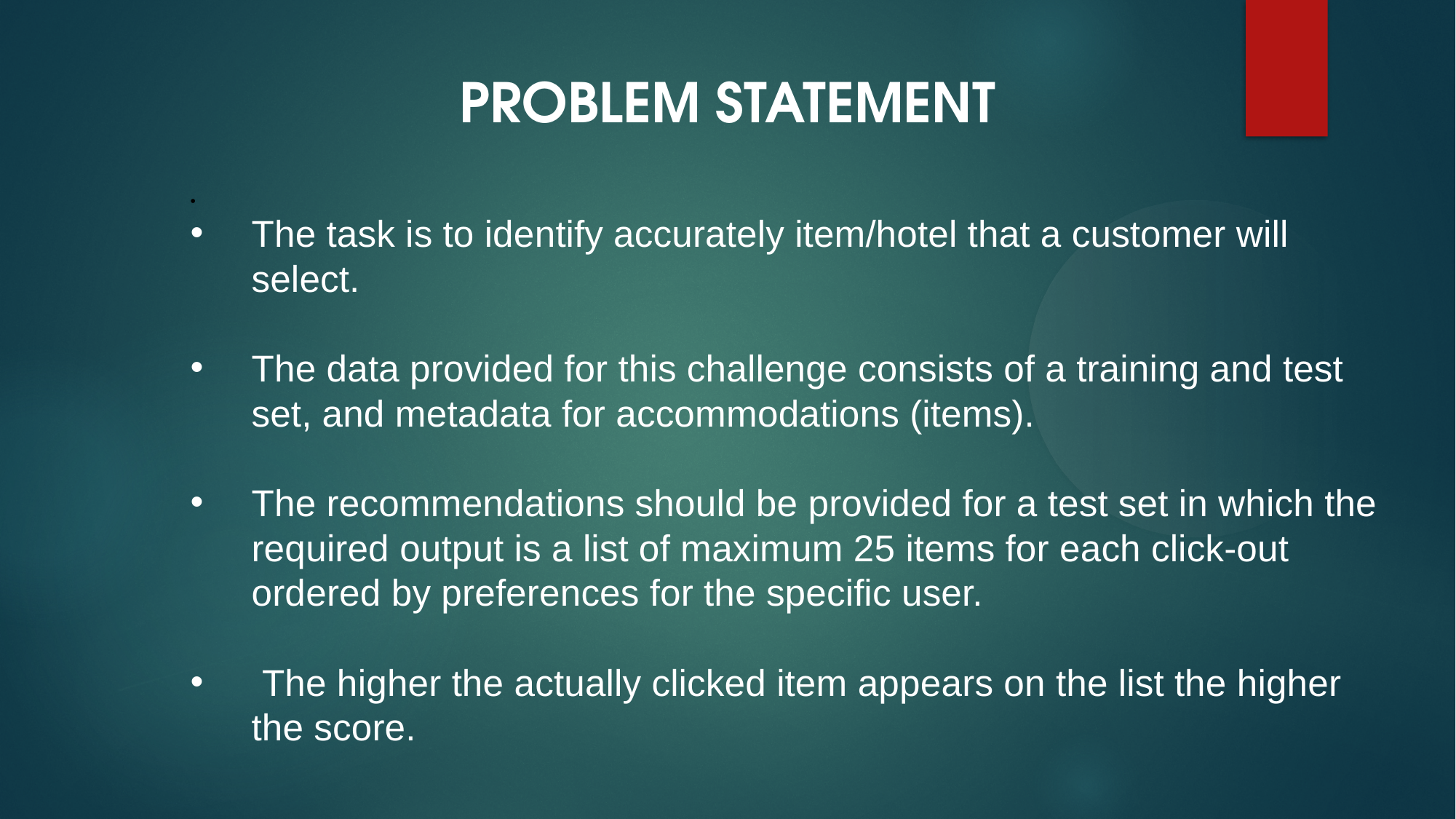

PROBLEM STATEMENT

The task is to identify accurately item/hotel that a customer will select.

The data provided for this challenge consists of a training and test set, and metadata for accommodations (items).

The recommendations should be provided for a test set in which the required output is a list of maximum 25 items for each click-out ordered by preferences for the specific user.

 The higher the actually clicked item appears on the list the higher the score.